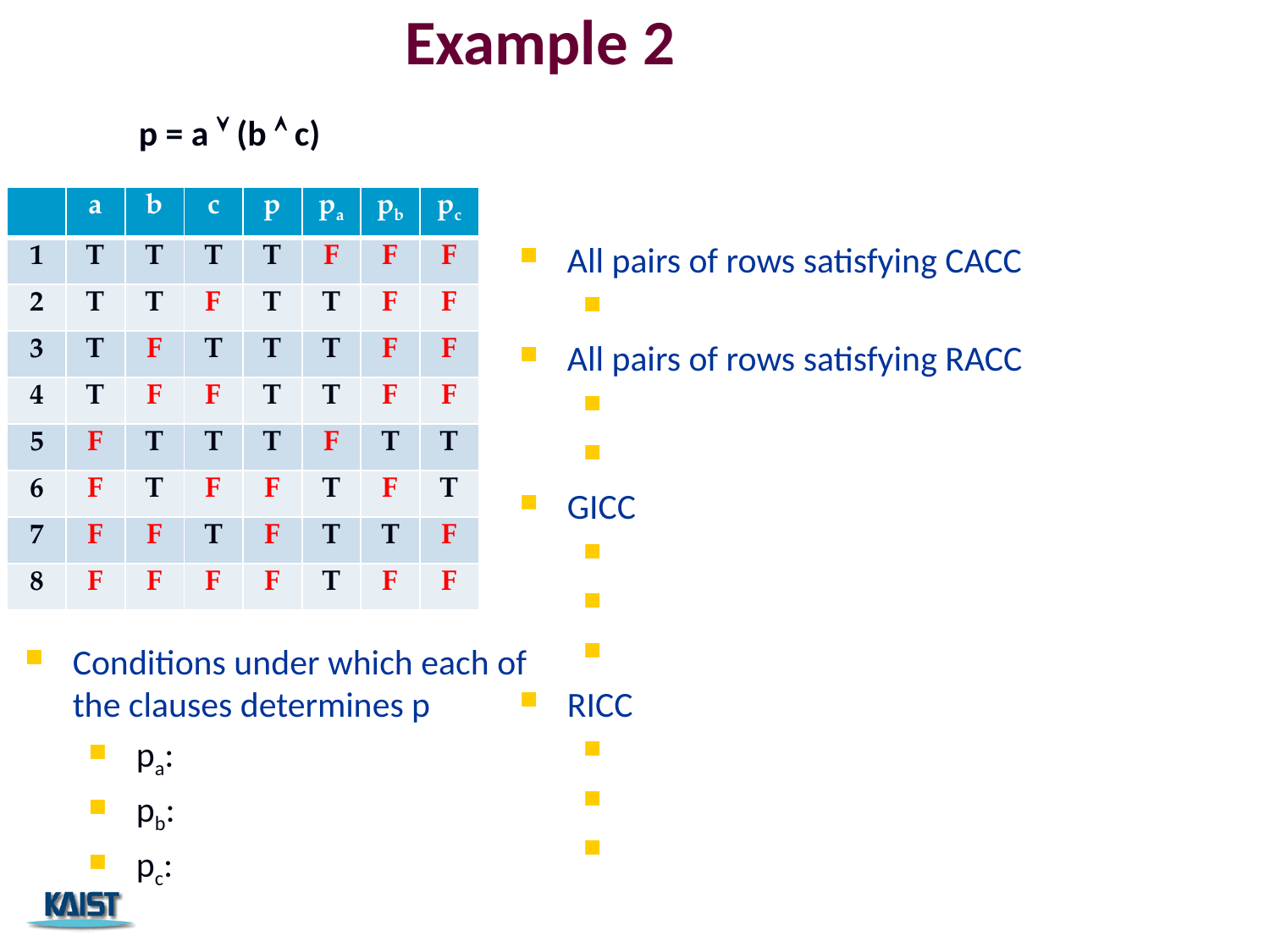

# Example 2
p = a ∨ (b ∧ c)
|  | a | b | c | p | pa | pb | pc |
| --- | --- | --- | --- | --- | --- | --- | --- |
| 1 | T | T | T | T | F | F | F |
| 2 | T | T | F | T | T | F | F |
| 3 | T | F | T | T | T | F | F |
| 4 | T | F | F | T | T | F | F |
| 5 | F | T | T | T | F | T | T |
| 6 | F | T | F | F | T | F | T |
| 7 | F | F | T | F | T | T | F |
| 8 | F | F | F | F | T | F | F |
All pairs of rows satisfying CACC

All pairs of rows satisfying RACC

GICC

RICC

Conditions under which each of the clauses determines p
pa:
pb:
pc: